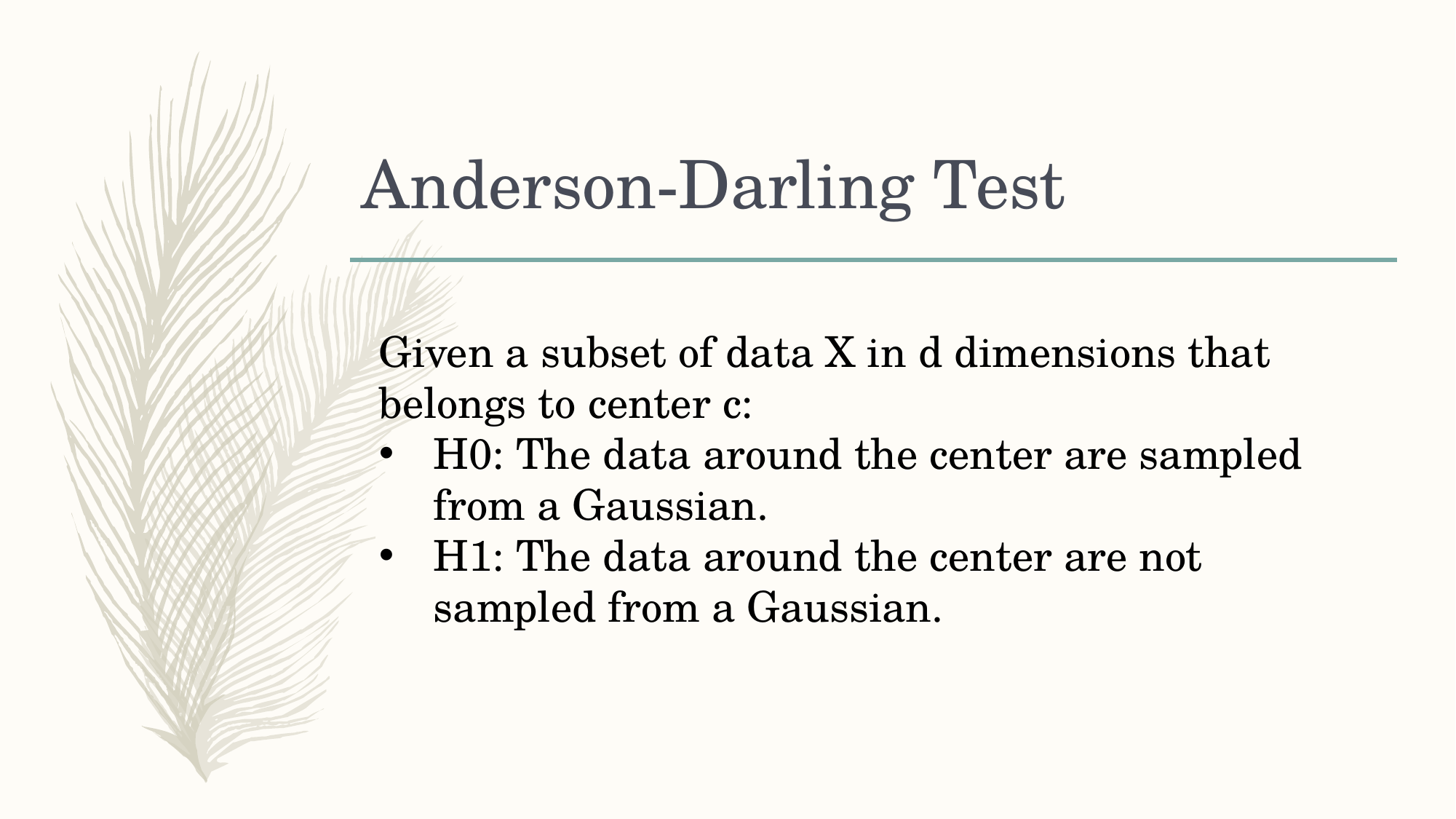

# Anderson-Darling Test
Given a subset of data X in d dimensions that belongs to center c:
H0: The data around the center are sampled from a Gaussian.
H1: The data around the center are not sampled from a Gaussian.